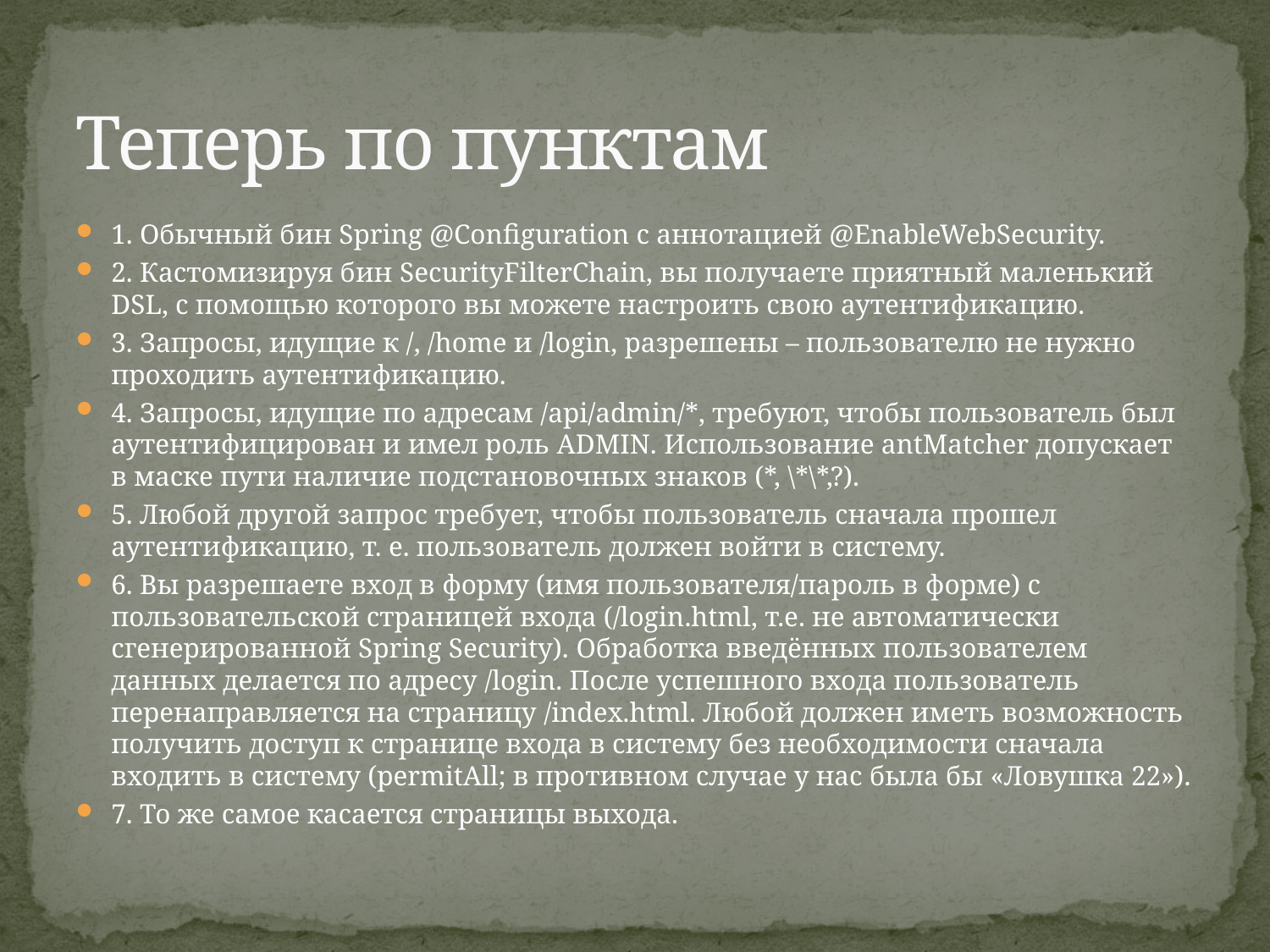

# Теперь по пунктам
1. Обычный бин Spring @Configuration с аннотацией @EnableWebSecurity.
2. Кастомизируя бин SecurityFilterChain, вы получаете приятный маленький DSL, с помощью которого вы можете настроить свою аутентификацию.
3. Запросы, идущие к /, /home и /login, разрешены – пользователю не нужно проходить аутентификацию.
4. Запросы, идущие по адресам /api/admin/*, требуют, чтобы пользователь был аутентифицирован и имел роль ADMIN. Использование antMatcher допускает в маске пути наличие подстановочных знаков (*, \*\*,?).
5. Любой другой запрос требует, чтобы пользователь сначала прошел аутентификацию, т. е. пользователь должен войти в систему.
6. Вы разрешаете вход в форму (имя пользователя/пароль в форме) с пользовательской страницей входа (/login.html, т.е. не автоматически сгенерированной Spring Security). Обработка введённых пользователем данных делается по адресу /login. После успешного входа пользователь перенаправляется на страницу /index.html. Любой должен иметь возможность получить доступ к странице входа в систему без необходимости сначала входить в систему (permitAll; в противном случае у нас была бы «Ловушка 22»).
7. То же самое касается страницы выхода.